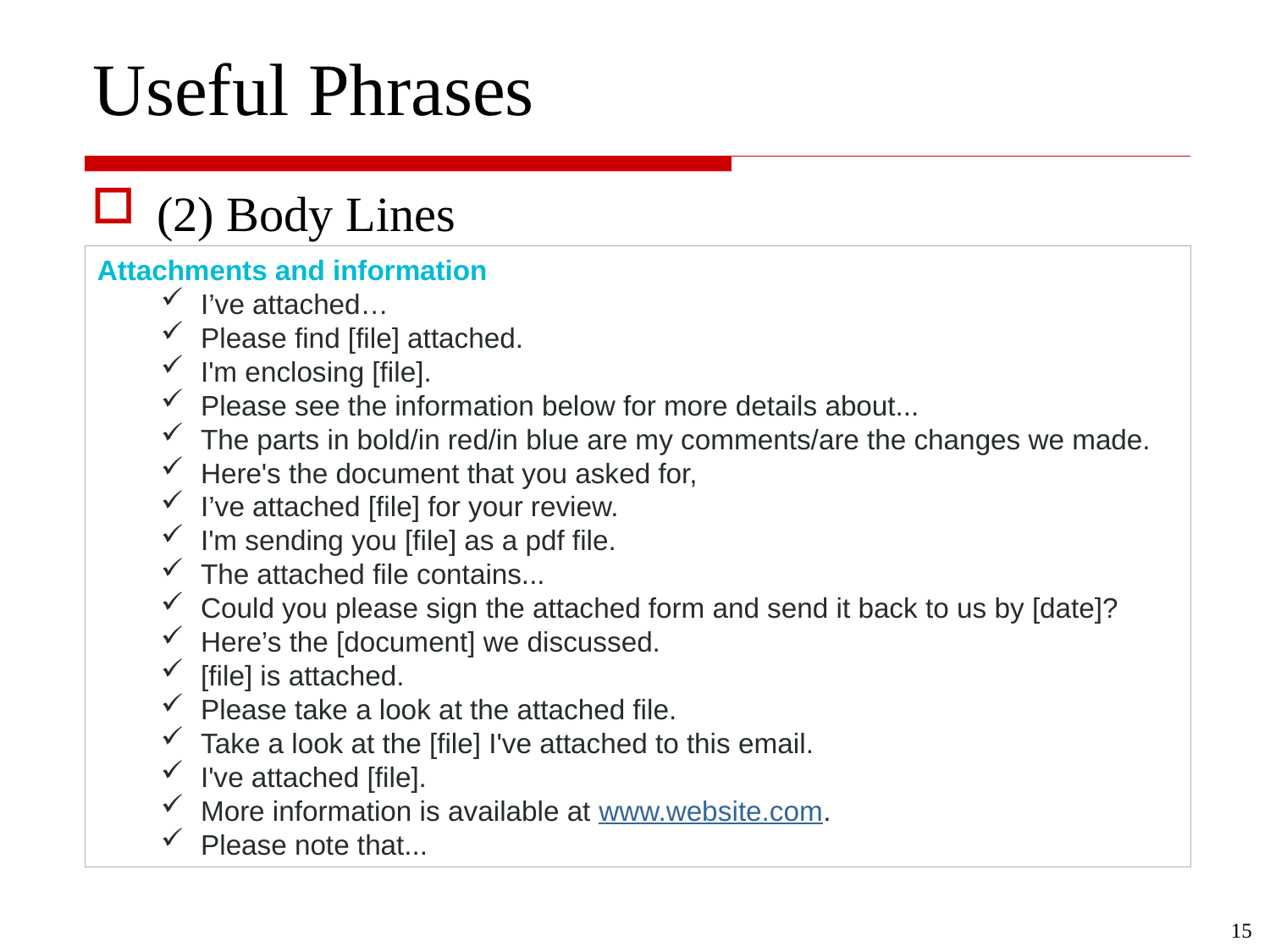

# Useful Phrases
(2) Body Lines
Attachments and information
I’ve attached…
Please find [file] attached.
I'm enclosing [file].
Please see the information below for more details about...
The parts in bold/in red/in blue are my comments/are the changes we made.
Here's the document that you asked for,
I’ve attached [file] for your review.
I'm sending you [file] as a pdf file.
The attached file contains...
Could you please sign the attached form and send it back to us by [date]?
Here’s the [document] we discussed.
[file] is attached.
Please take a look at the attached file.
Take a look at the [file] I've attached to this email.
I've attached [file].
More information is available at www.website.com.
Please note that...
15